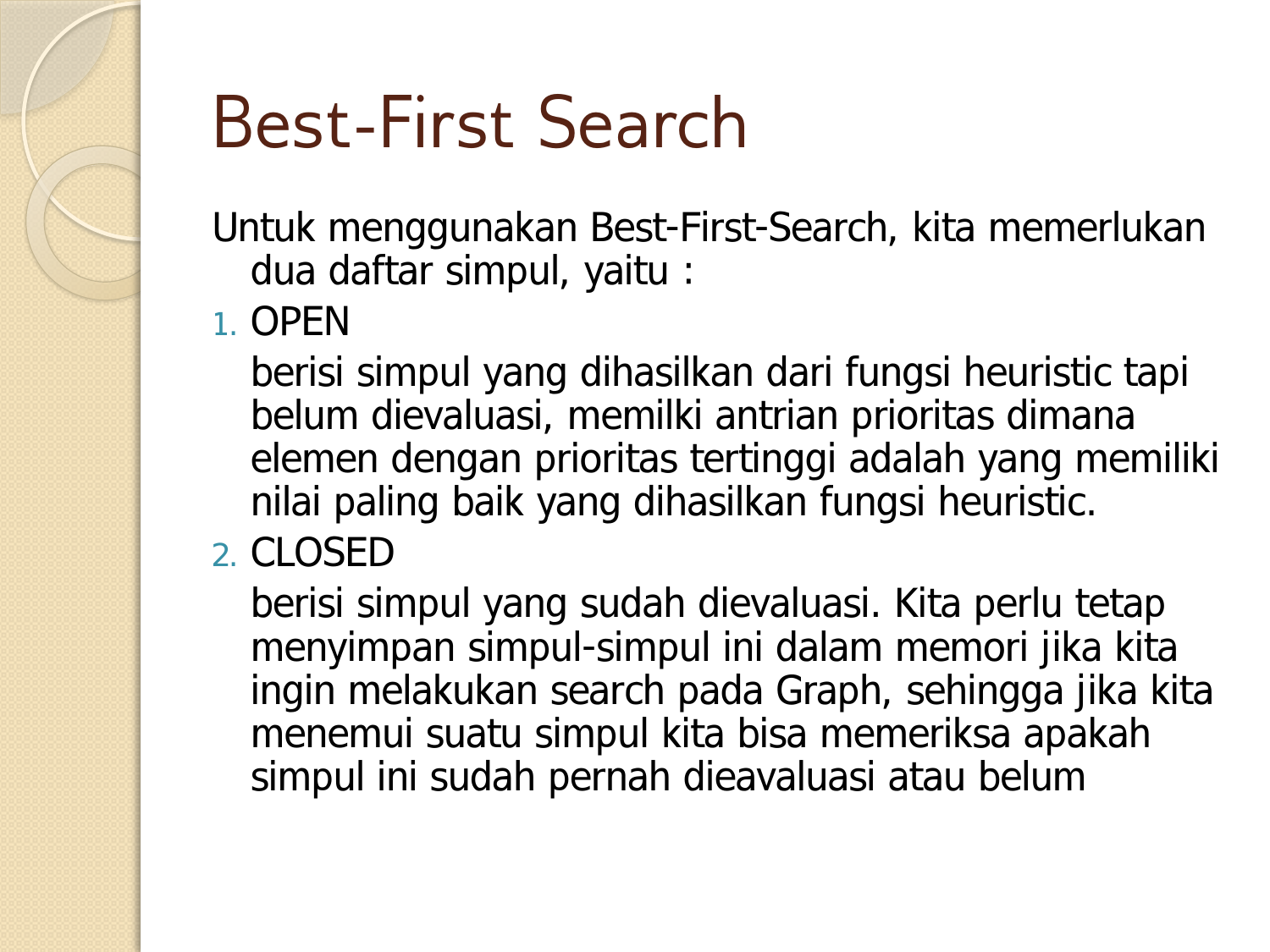

# Best-First Search
Untuk menggunakan Best-First-Search, kita memerlukan dua daftar simpul, yaitu :
OPEN
	berisi simpul yang dihasilkan dari fungsi heuristic tapi belum dievaluasi, memilki antrian prioritas dimana elemen dengan prioritas tertinggi adalah yang memiliki nilai paling baik yang dihasilkan fungsi heuristic.
CLOSED
	berisi simpul yang sudah dievaluasi. Kita perlu tetap menyimpan simpul-simpul ini dalam memori jika kita ingin melakukan search pada Graph, sehingga jika kita menemui suatu simpul kita bisa memeriksa apakah simpul ini sudah pernah dieavaluasi atau belum